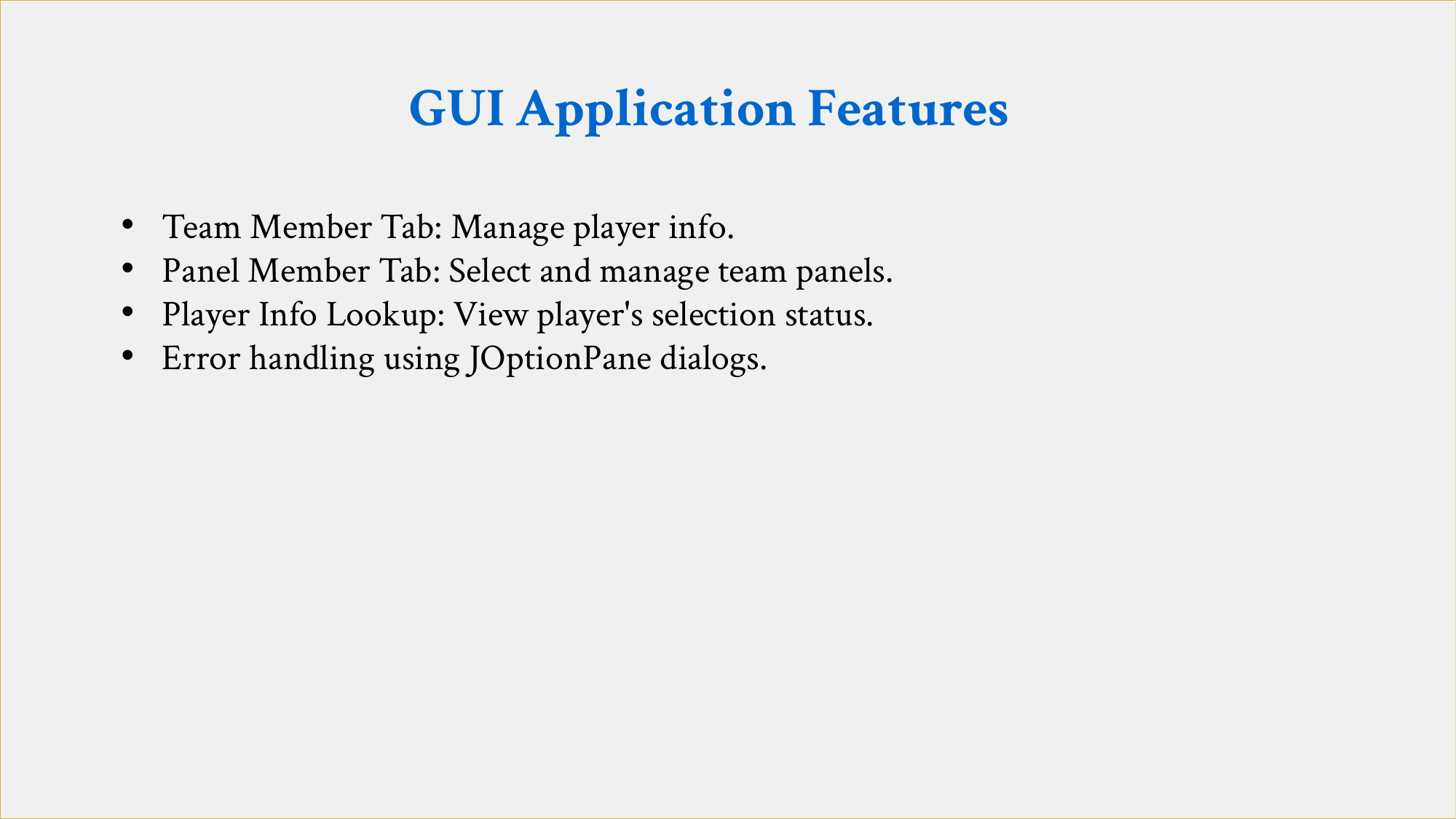

GUI Application Features

Team Member Tab: Manage player info.
Panel Member Tab: Select and manage team panels.
Player Info Lookup: View player's selection status.
Error handling using JOptionPane dialogs.